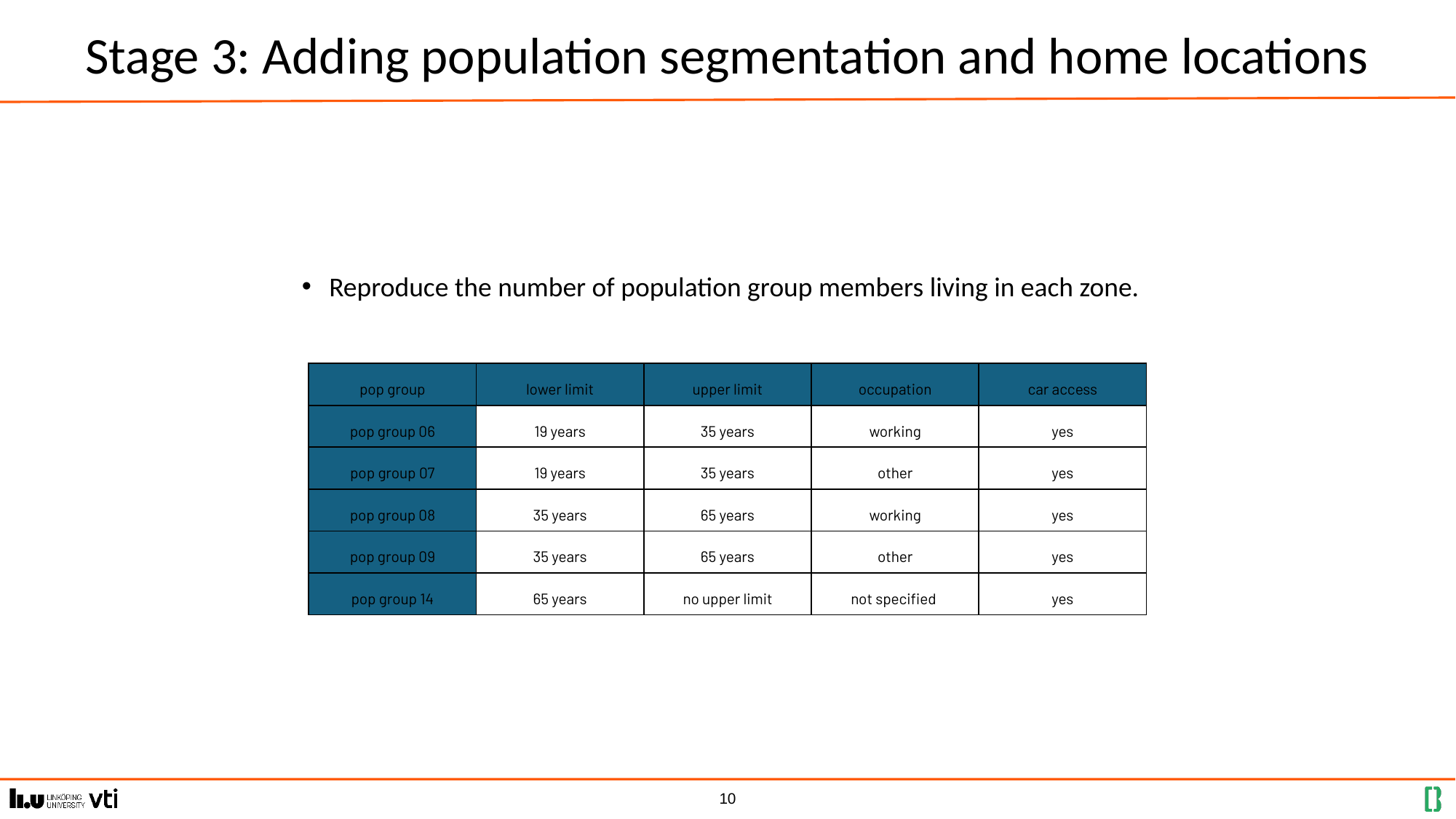

# Stage 3: Adding population segmentation and home locations
Reproduce the number of population group members living in each zone.
| pop group | lower limit | upper limit | occupation | car access |
| --- | --- | --- | --- | --- |
| pop group 06 | 19 years | 35 years | working | yes |
| pop group 07 | 19 years | 35 years | other | yes |
| pop group 08 | 35 years | 65 years | working | yes |
| pop group 09 | 35 years | 65 years | other | yes |
| pop group 14 | 65 years | no upper limit | not specified | yes |